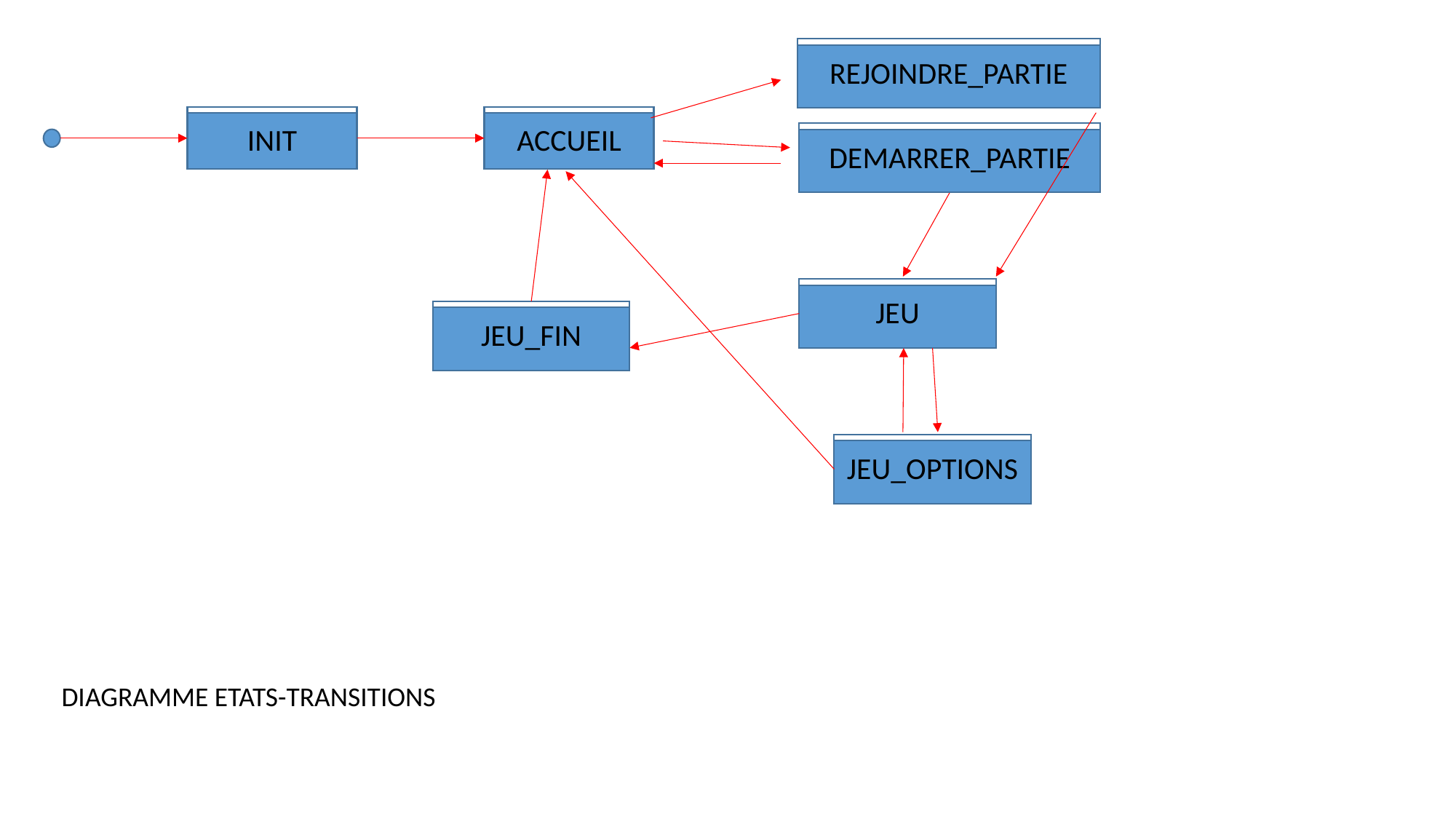

REJOINDRE_PARTIE

ACCUEIL

INIT

DEMARRER_PARTIE

JEU

JEU_FIN

JEU_OPTIONS
DIAGRAMME ETATS-TRANSITIONS